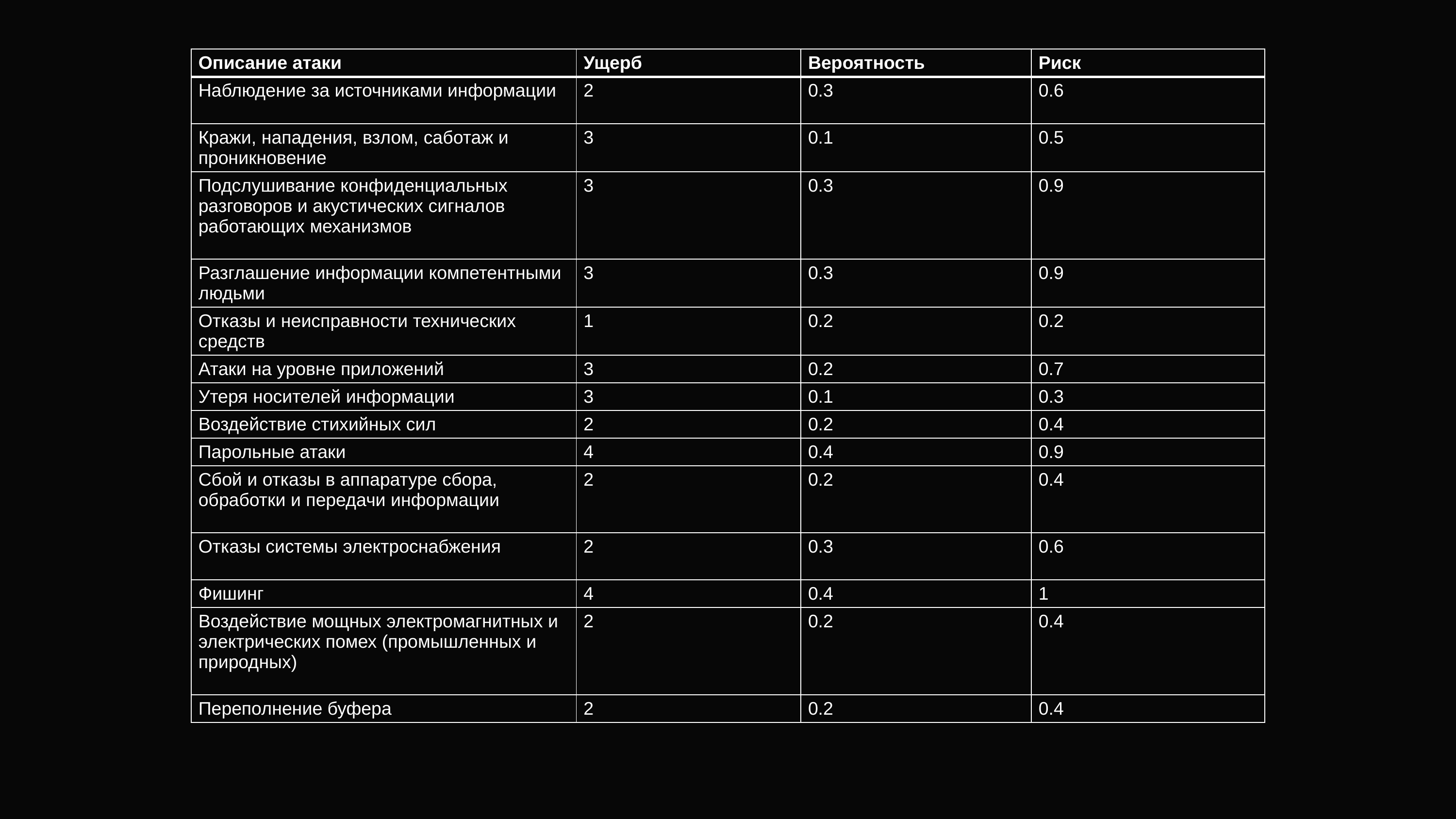

| Описание атаки | Ущерб | Вероятность | Риск |
| --- | --- | --- | --- |
| Наблюдение за источниками информации | 2 | 0.3 | 0.6 |
| Кражи, нападения, взлом, саботаж и проникновение | 3 | 0.1 | 0.5 |
| Подслушивание конфиденциальных разговоров и акустических сигналов работающих механизмов | 3 | 0.3 | 0.9 |
| Разглашение информации компетентными людьми | 3 | 0.3 | 0.9 |
| Отказы и неисправности технических средств | 1 | 0.2 | 0.2 |
| Атаки на уровне приложений | 3 | 0.2 | 0.7 |
| Утеря носителей информации | 3 | 0.1 | 0.3 |
| Воздействие стихийных сил | 2 | 0.2 | 0.4 |
| Парольные атаки | 4 | 0.4 | 0.9 |
| Сбой и отказы в аппаратуре сбора, обработки и передачи информации | 2 | 0.2 | 0.4 |
| Отказы системы электроснабжения | 2 | 0.3 | 0.6 |
| Фишинг | 4 | 0.4 | 1 |
| Воздействие мощных электромагнитных и электрических помех (промышленных и природных) | 2 | 0.2 | 0.4 |
| Переполнение буфера | 2 | 0.2 | 0.4 |